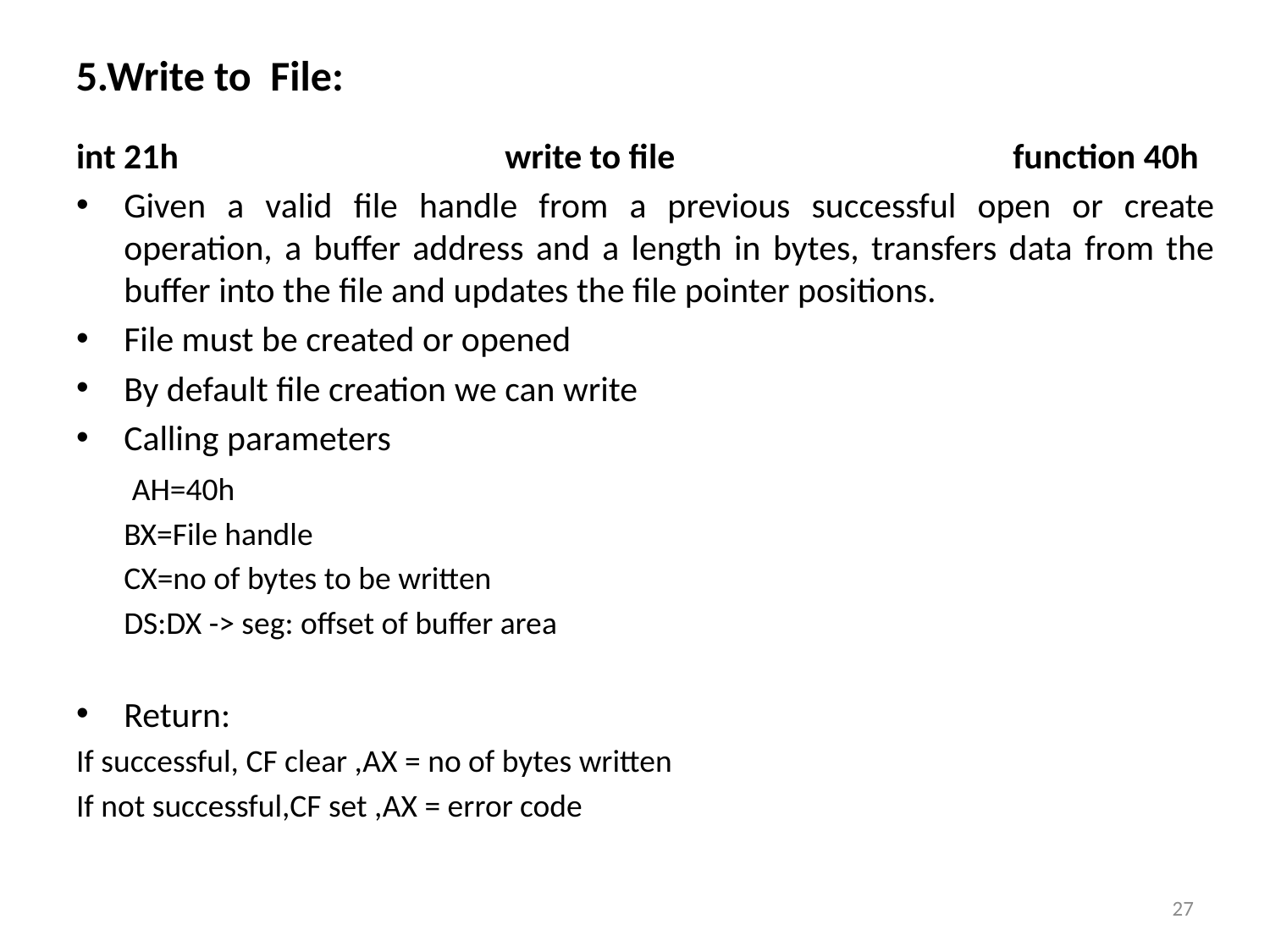

5.Write to  File:
int 21h	 		write to file			function 40h
Given a valid file handle from a previous successful open or create operation, a buffer address and a length in bytes, transfers data from the buffer into the file and updates the file pointer positions.
File must be created or opened
By default file creation we can write
Calling parameters
	 AH=40h
	BX=File handle
	CX=no of bytes to be written
	DS:DX -> seg: offset of buffer area

Return:
If successful, CF clear ,AX = no of bytes written
If not successful,CF set ,AX = error code

27